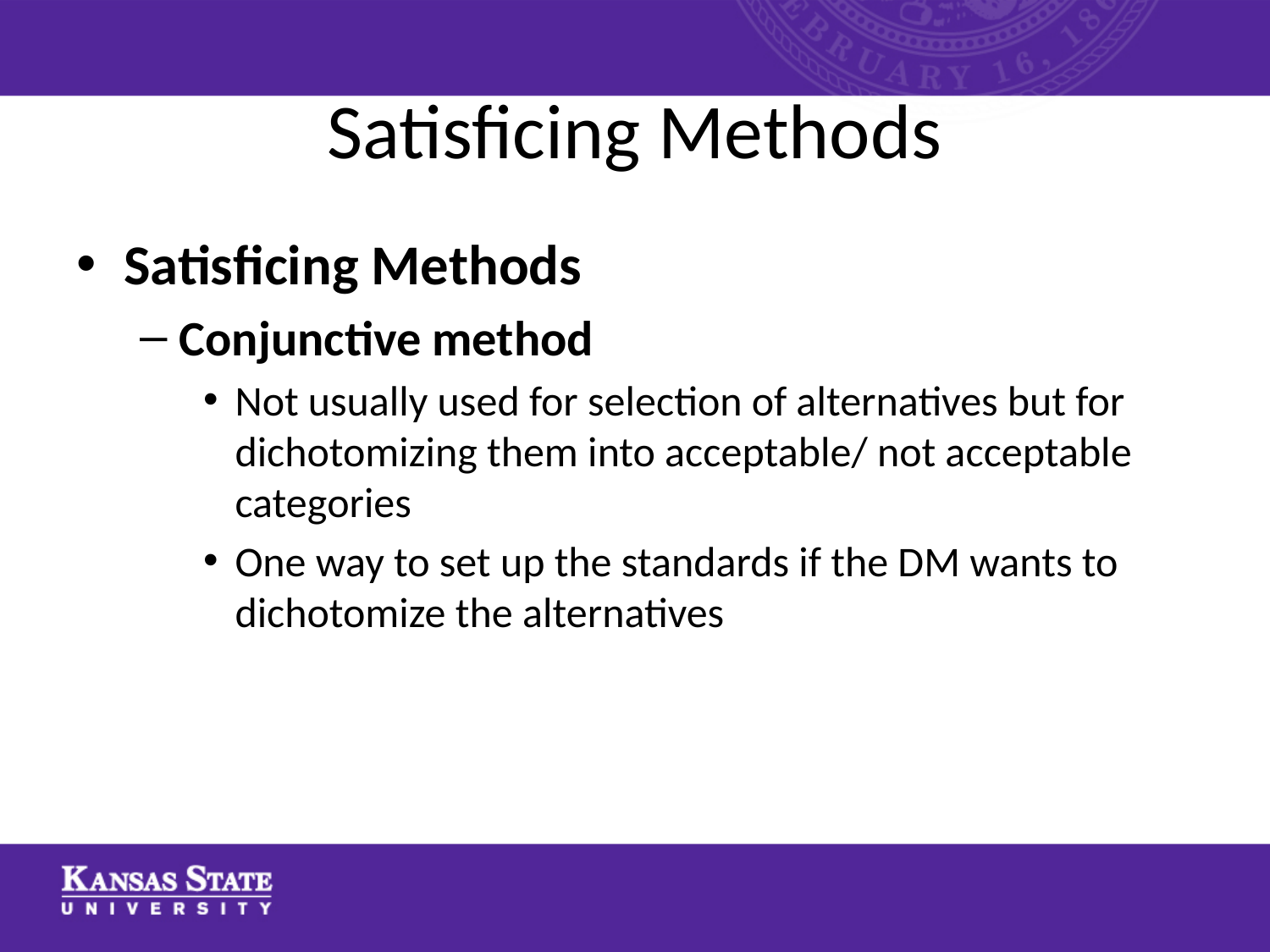

# Satisficing Methods
Satisficing Methods
Conjunctive method
Not usually used for selection of alternatives but for dichotomizing them into acceptable/ not acceptable categories
One way to set up the standards if the DM wants to dichotomize the alternatives